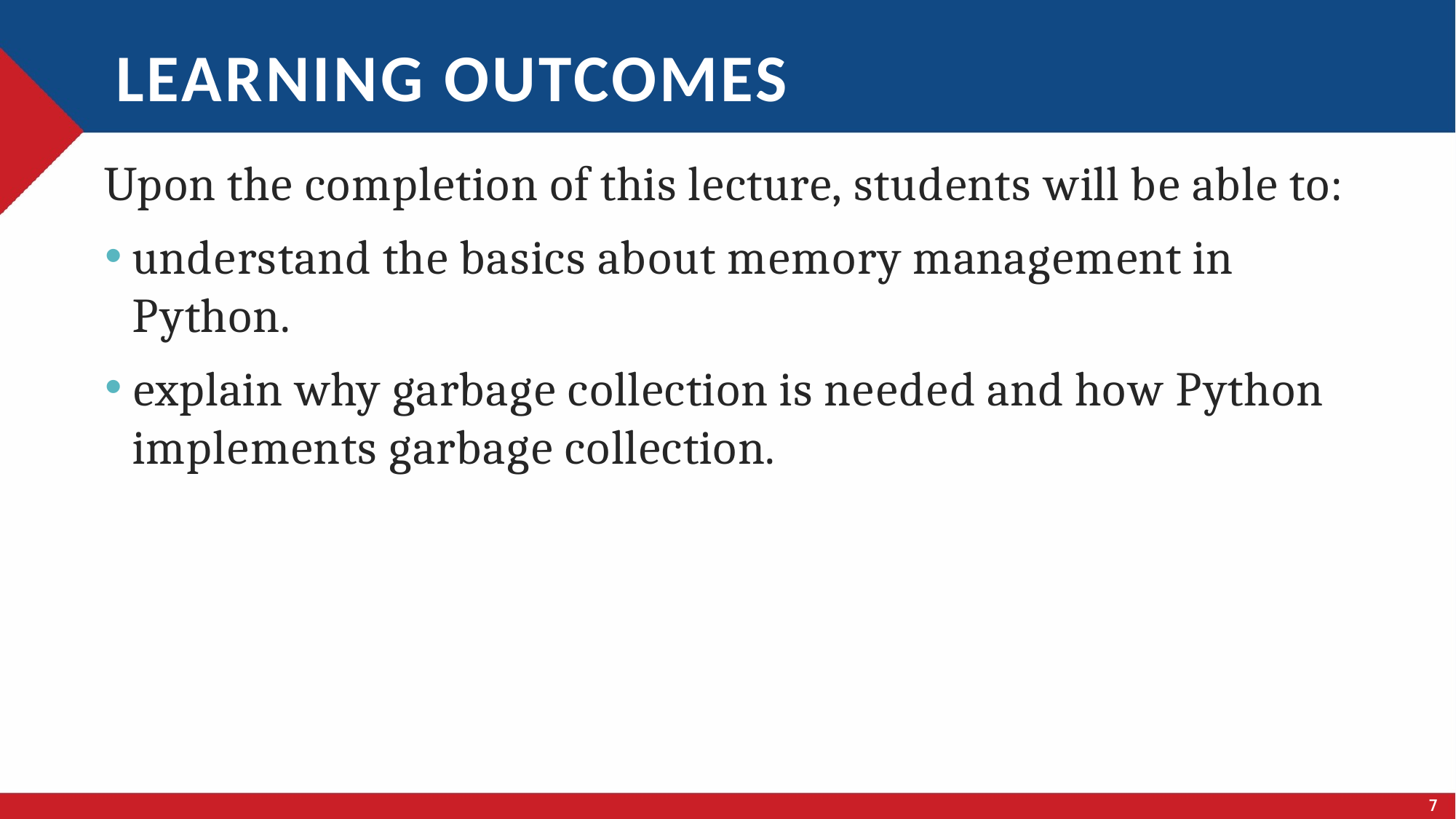

# Learning outcomes
Upon the completion of this lecture, students will be able to:
understand the basics about memory management in Python.
explain why garbage collection is needed and how Python implements garbage collection.
7